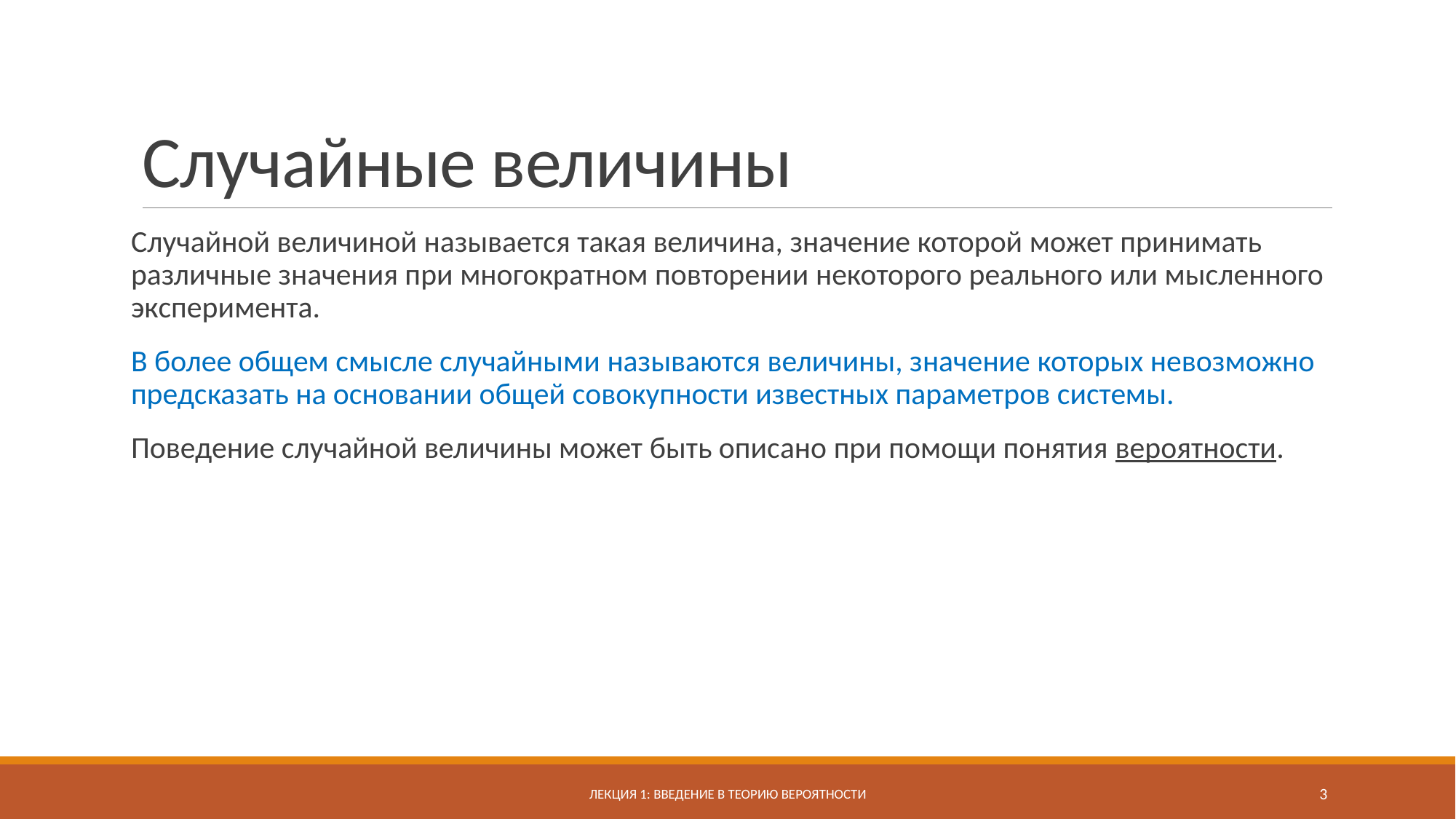

# Случайные величины
Случайной величиной называется такая величина, значение которой может принимать различные значения при многократном повторении некоторого реального или мысленного эксперимента.
В более общем смысле случайными называются величины, значение которых невозможно предсказать на основании общей совокупности известных параметров системы.
Поведение случайной величины может быть описано при помощи понятия вероятности.
Лекция 1: введение в теорию вероятности
3